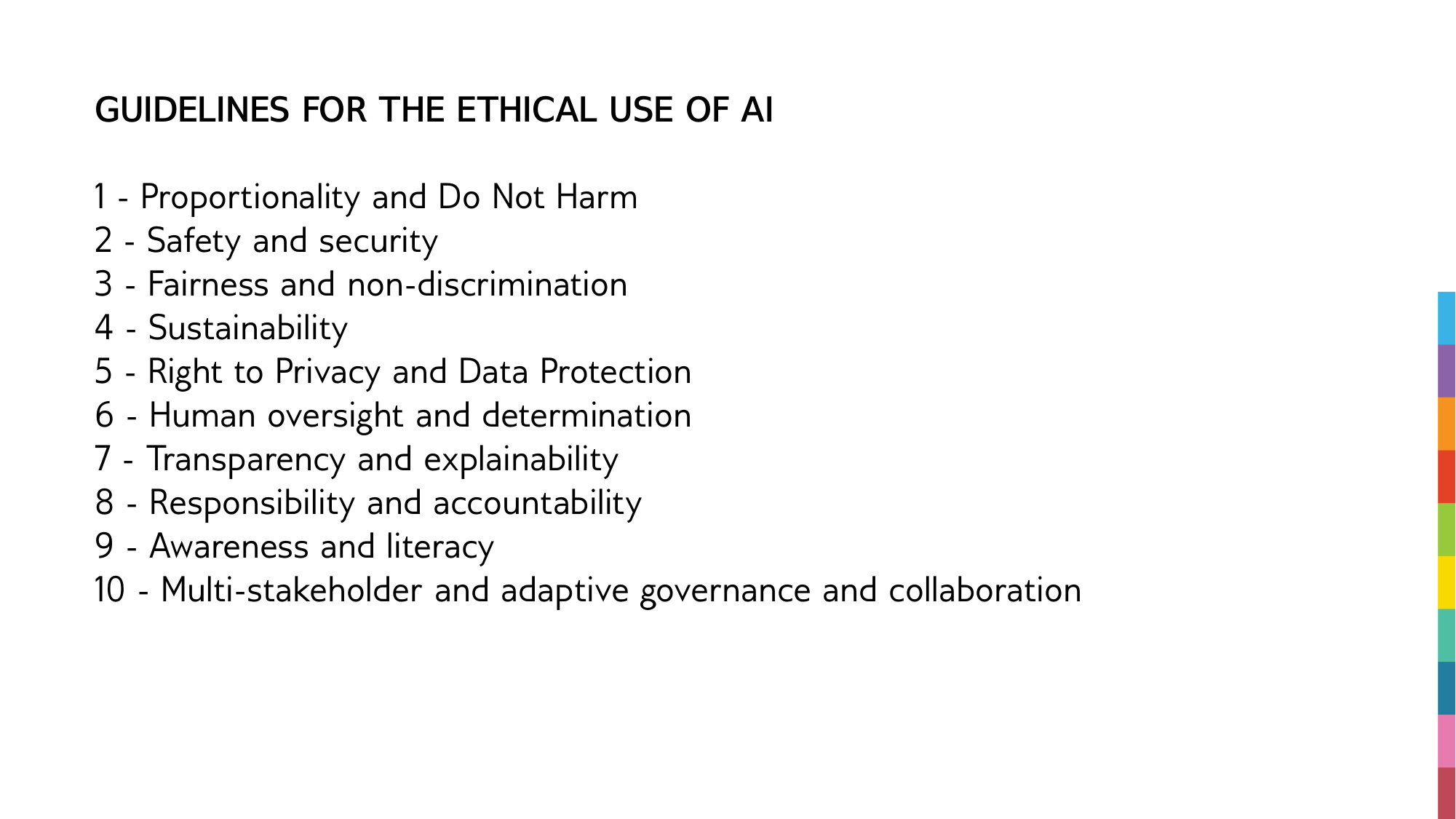

# GUIDELINES FOR THE ETHICAL USE OF AI
1 - Proportionality and Do Not Harm
2 - Safety and security
3 - Fairness and non-discrimination
4 - Sustainability
5 - Right to Privacy and Data Protection
6 - Human oversight and determination
7 - Transparency and explainability
8 - Responsibility and accountability
9 - Awareness and literacy
10 - Multi-stakeholder and adaptive governance and collaboration